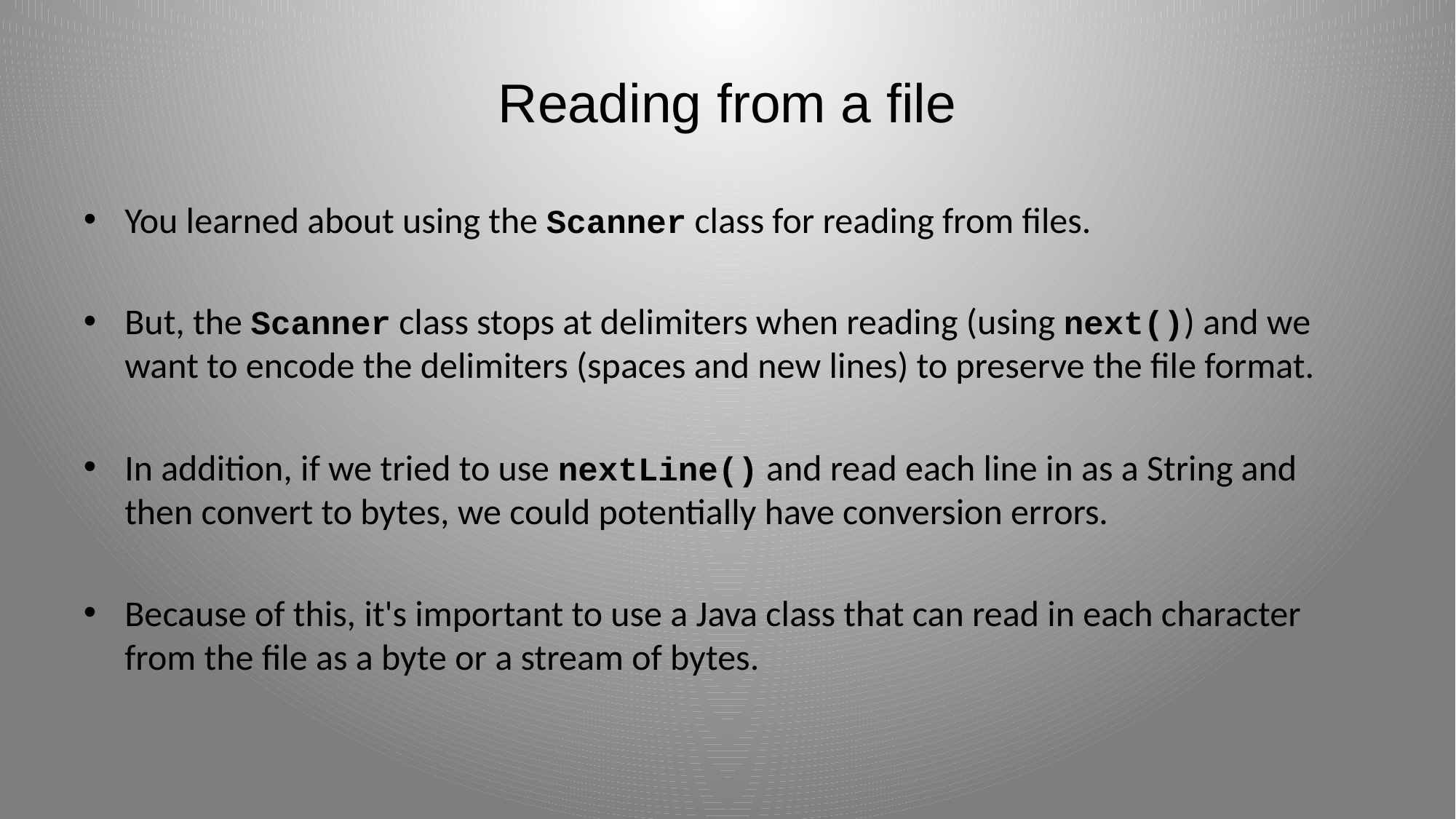

# Reading from a file
You learned about using the Scanner class for reading from files.

But, the Scanner class stops at delimiters when reading (using next()) and we want to encode the delimiters (spaces and new lines) to preserve the file format.

In addition, if we tried to use nextLine() and read each line in as a String and then convert to bytes, we could potentially have conversion errors.

Because of this, it's important to use a Java class that can read in each character from the file as a byte or a stream of bytes.